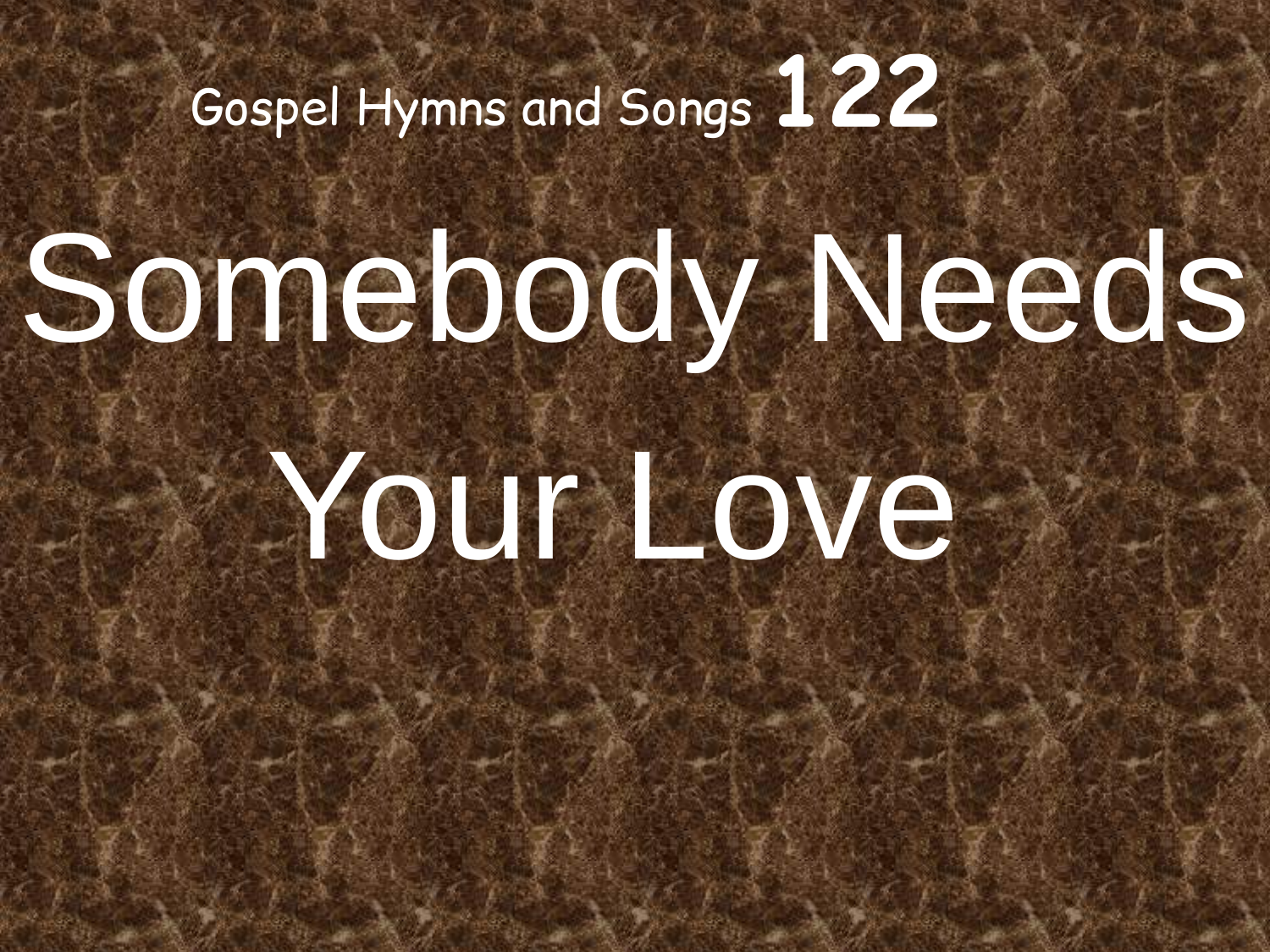

# Gospel Hymns and Songs 122
Somebody Needs
Your Love